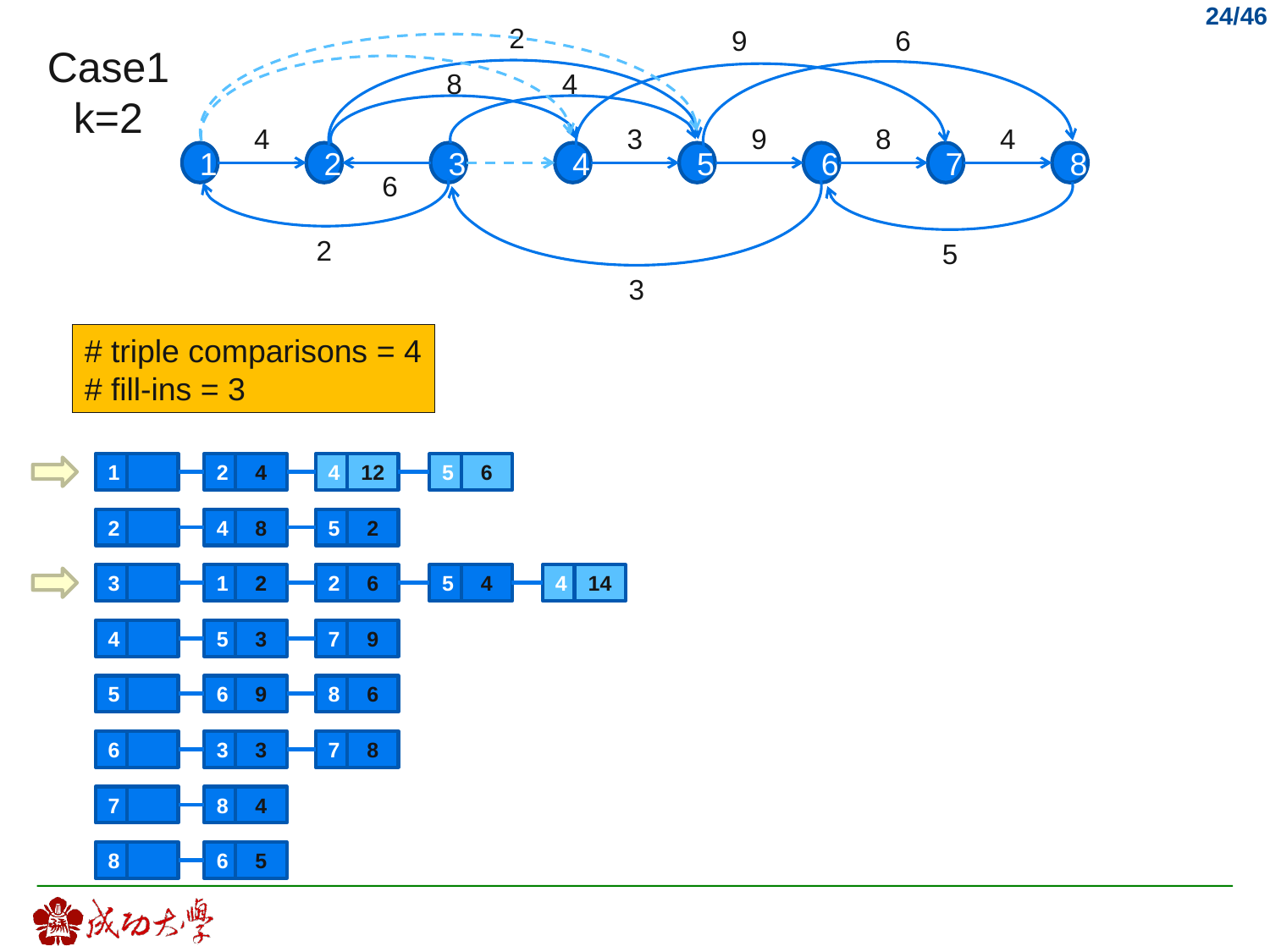

2
9
6
Case1
k=2

8
4

4
3
9
8
4

1
2
3
4
5
6

7
8
6
2
5
3
# triple comparisons = 4
# fill-ins = 3
5
6
1

2
4
4
12

2

4
8
5
2
3

1
2
2
6
5
4
4
14

4

5
3
7
9
5

6
9
8
6
6

3
3
7
8
7

8
4
8

6
5